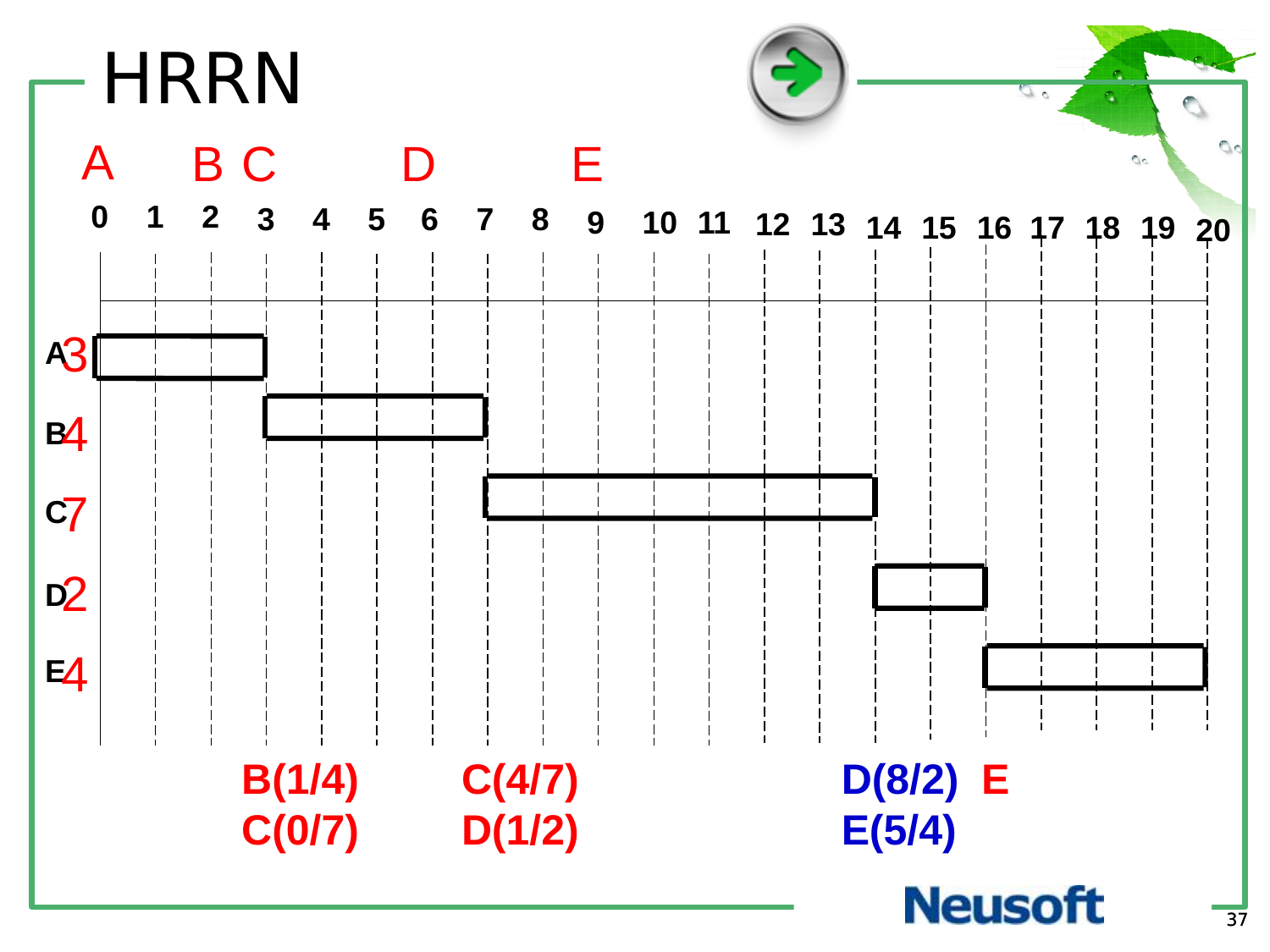

HRRN
A
B
C
D
E

0

1

2

3

4

5

6

7

8

9

10

11

12

13

14

15

16

17

18

19

20

A

B

C

D

E
3

4

7

2

4

B(1/4)
C(0/7)
C(4/7)
D(1/2)
D(8/2)
E(5/4)
E
37
37